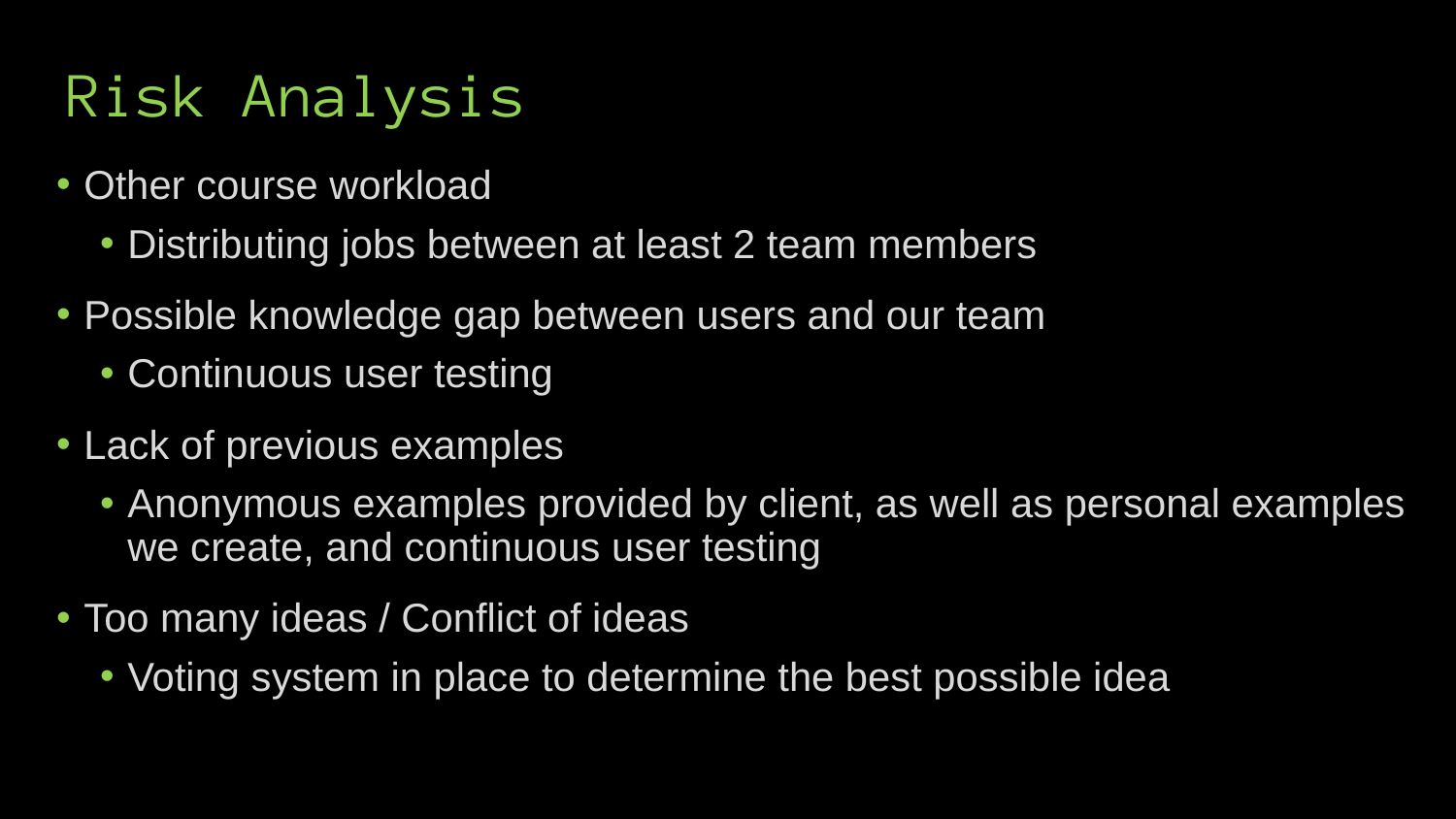

# Risk Analysis
Other course workload
Distributing jobs between at least 2 team members
Possible knowledge gap between users and our team
Continuous user testing
Lack of previous examples
Anonymous examples provided by client, as well as personal examples we create, and continuous user testing
Too many ideas / Conflict of ideas
Voting system in place to determine the best possible idea